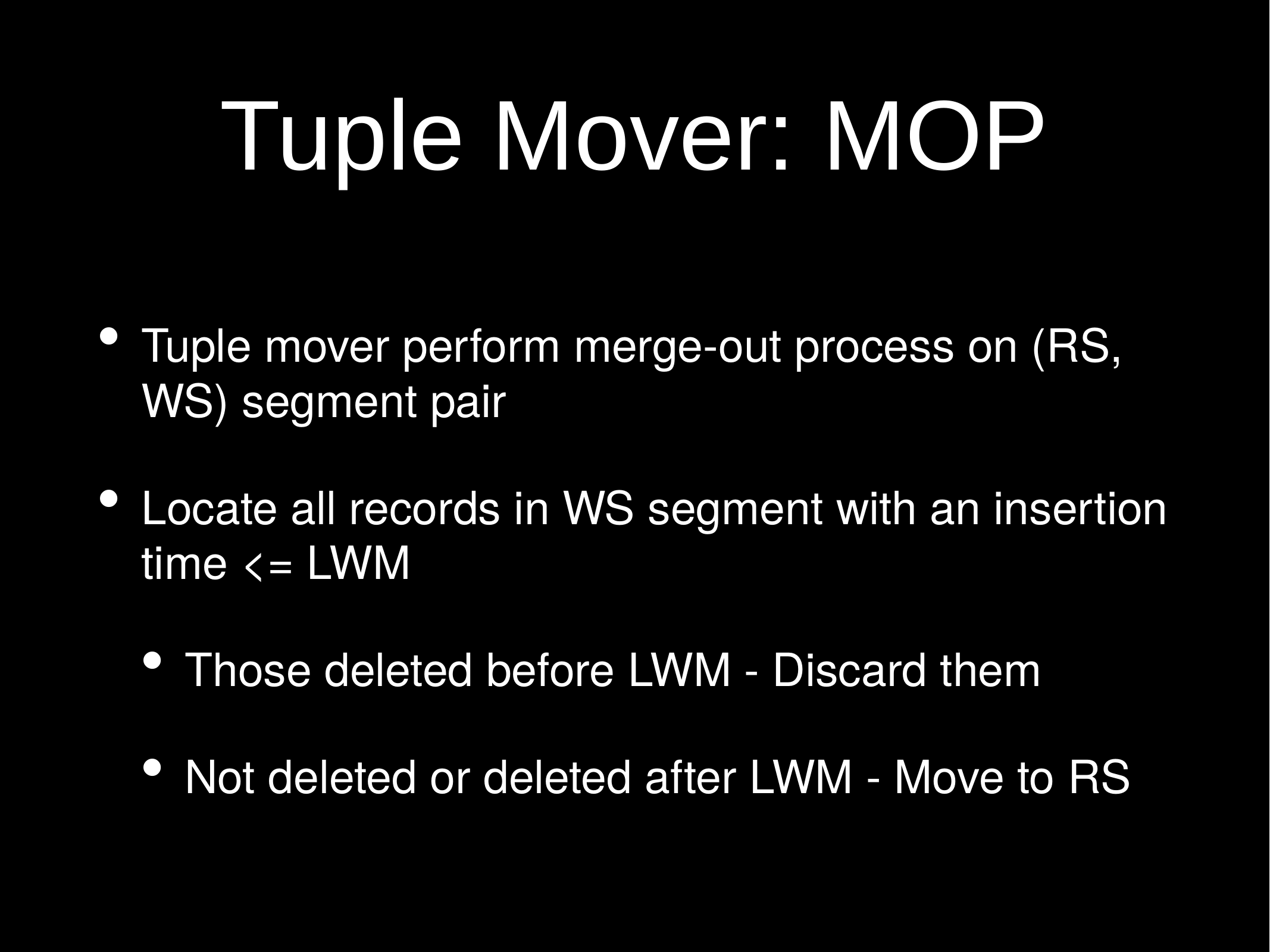

# Tuple Mover: MOP
Tuple mover perform merge-out process on (RS, WS) segment pair
Locate all records in WS segment with an insertion time <= LWM
Those deleted before LWM - Discard them
Not deleted or deleted after LWM - Move to RS